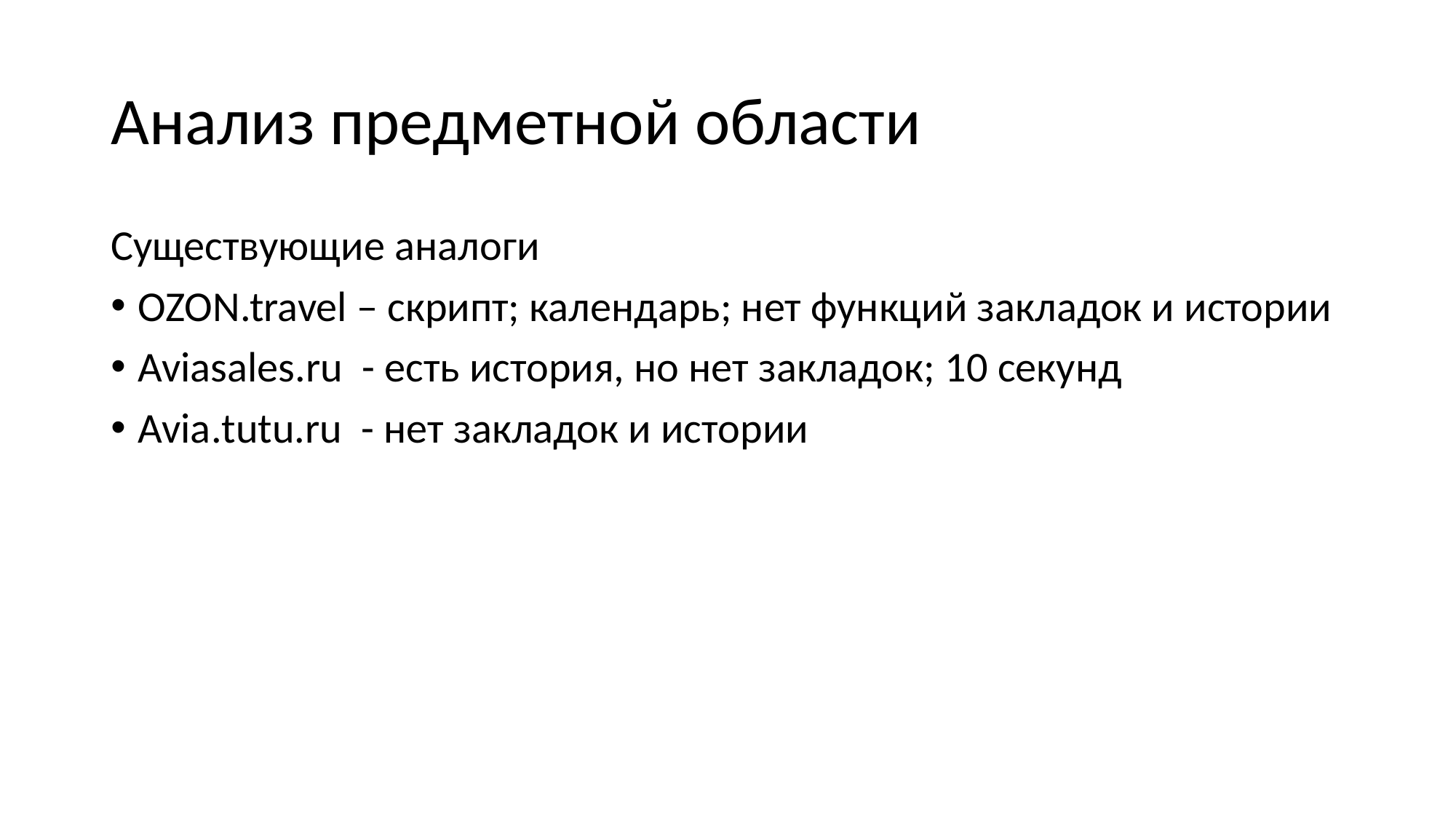

# Анализ предметной области
Существующие аналоги
OZON.travel – скрипт; календарь; нет функций закладок и истории
Aviasales.ru  - есть история, но нет закладок; 10 секунд
Avia.tutu.ru  - нет закладок и истории